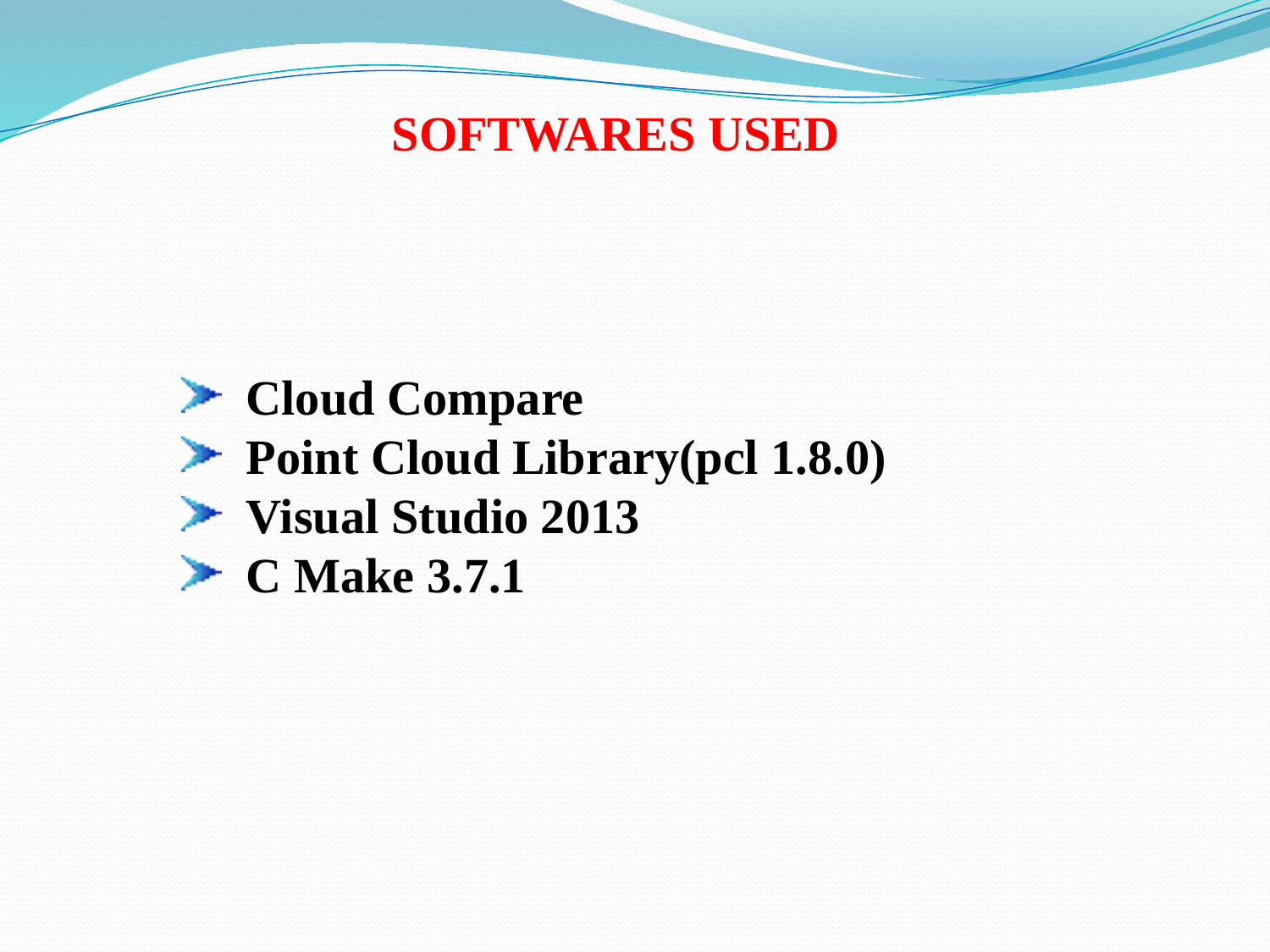

SOFTWARES USED
  Cloud Compare
  Point Cloud Library(pcl 1.8.0)
  Visual Studio 2013
  C Make 3.7.1